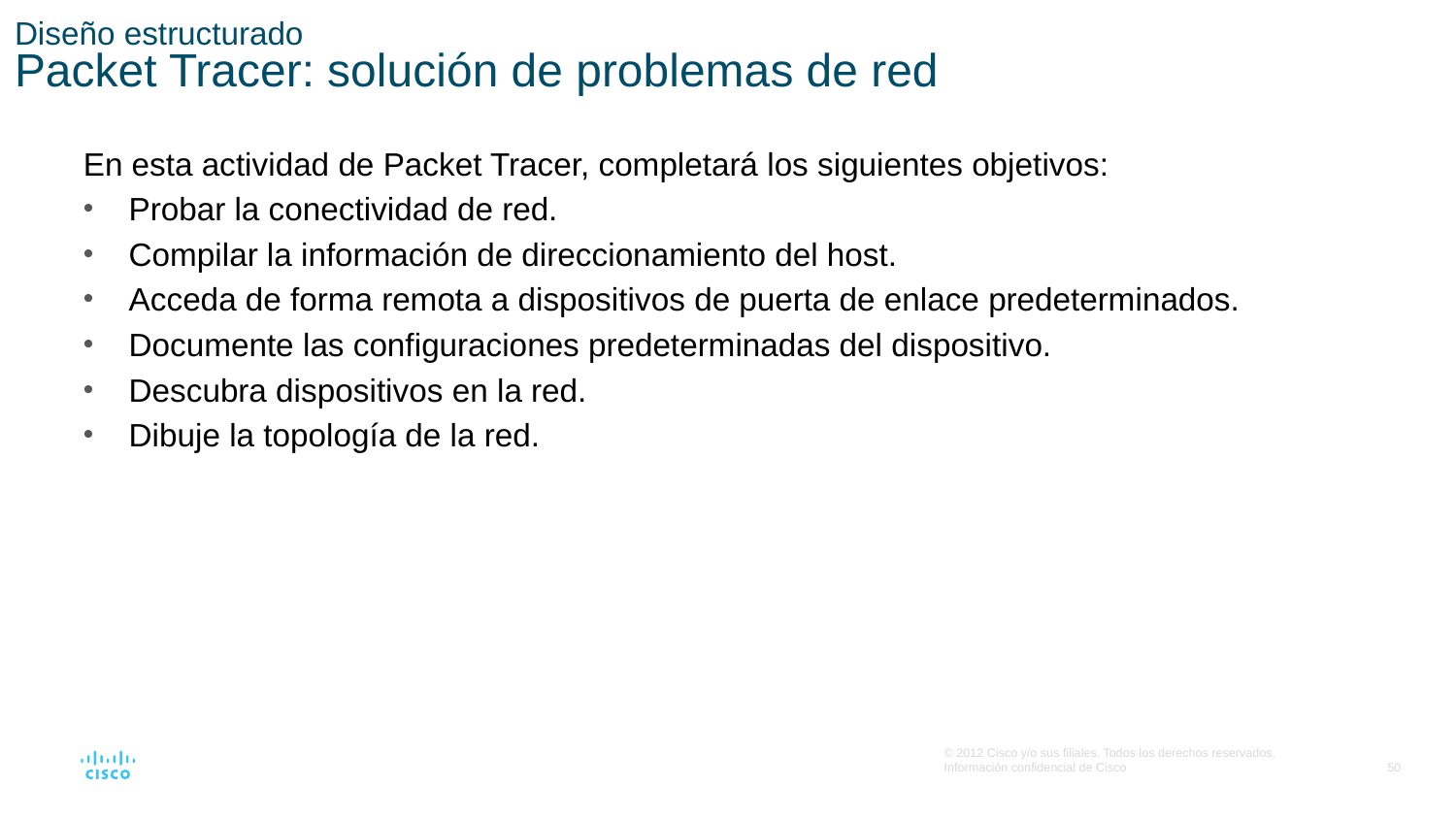

# Diseño estructurado Packet Tracer: solución de problemas de red
En esta actividad de Packet Tracer, completará los siguientes objetivos:
Probar la conectividad de red.
Compilar la información de direccionamiento del host.
Acceda de forma remota a dispositivos de puerta de enlace predeterminados.
Documente las configuraciones predeterminadas del dispositivo.
Descubra dispositivos en la red.
Dibuje la topología de la red.